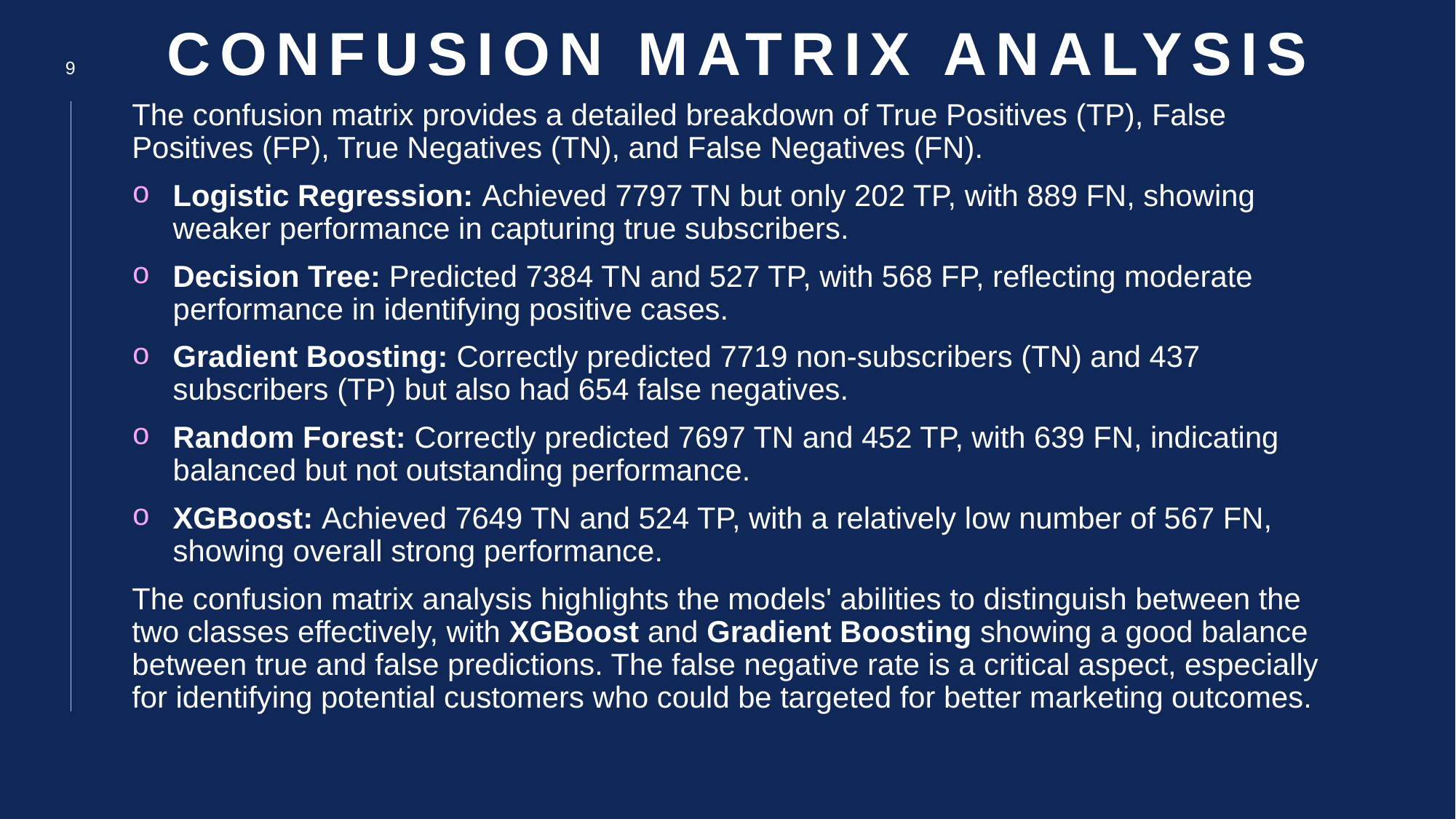

# Confusion Matrix Analysis
9
The confusion matrix provides a detailed breakdown of True Positives (TP), False Positives (FP), True Negatives (TN), and False Negatives (FN).
Logistic Regression: Achieved 7797 TN but only 202 TP, with 889 FN, showing weaker performance in capturing true subscribers.
Decision Tree: Predicted 7384 TN and 527 TP, with 568 FP, reflecting moderate performance in identifying positive cases.
Gradient Boosting: Correctly predicted 7719 non-subscribers (TN) and 437 subscribers (TP) but also had 654 false negatives.
Random Forest: Correctly predicted 7697 TN and 452 TP, with 639 FN, indicating balanced but not outstanding performance.
XGBoost: Achieved 7649 TN and 524 TP, with a relatively low number of 567 FN, showing overall strong performance.
The confusion matrix analysis highlights the models' abilities to distinguish between the two classes effectively, with XGBoost and Gradient Boosting showing a good balance between true and false predictions. The false negative rate is a critical aspect, especially for identifying potential customers who could be targeted for better marketing outcomes.